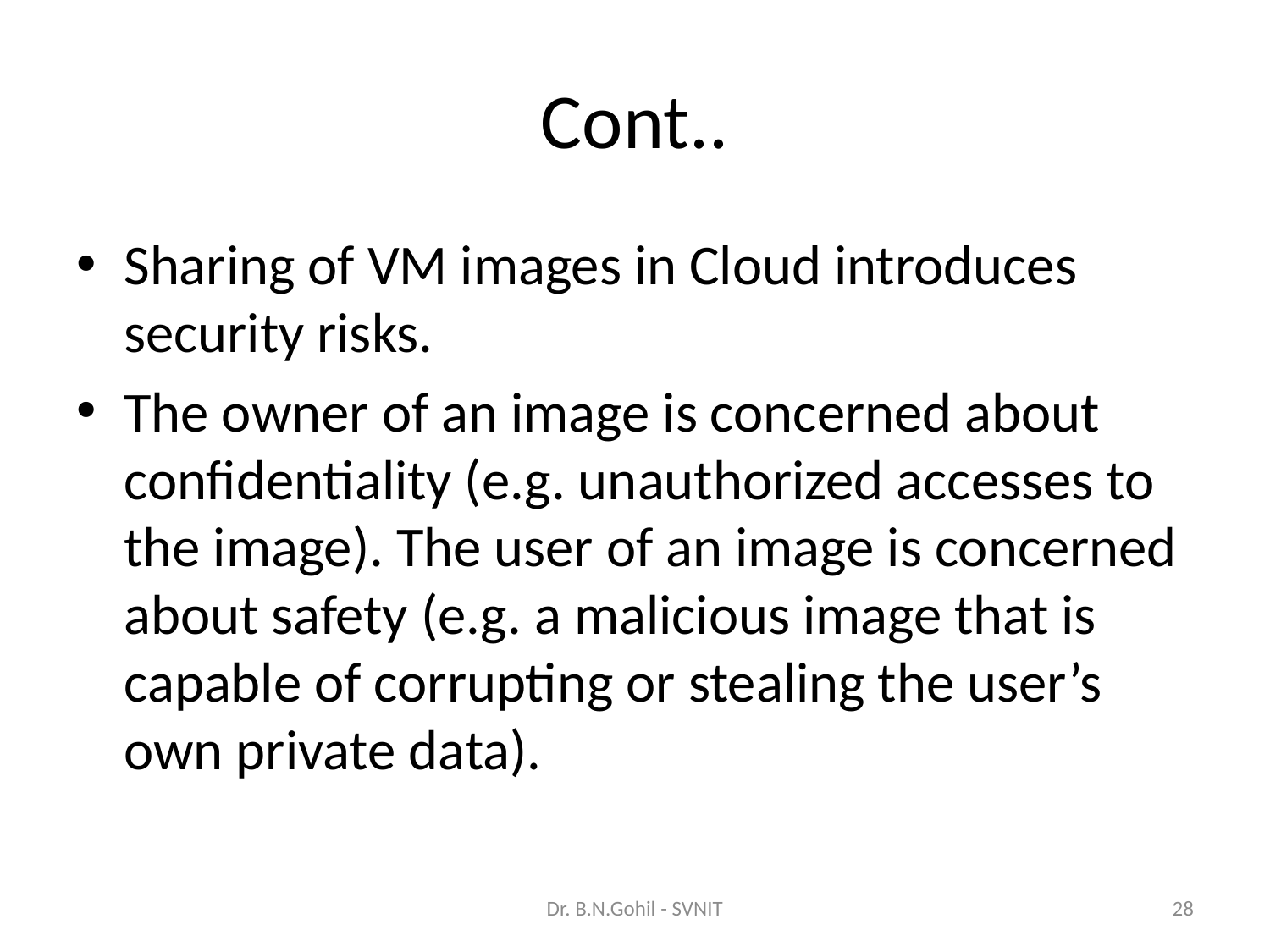

# Cont..
Sharing of VM images in Cloud introduces security risks.
The owner of an image is concerned about confidentiality (e.g. unauthorized accesses to the image). The user of an image is concerned about safety (e.g. a malicious image that is capable of corrupting or stealing the user’s own private data).

Dr. B.N.Gohil - SVNIT
28